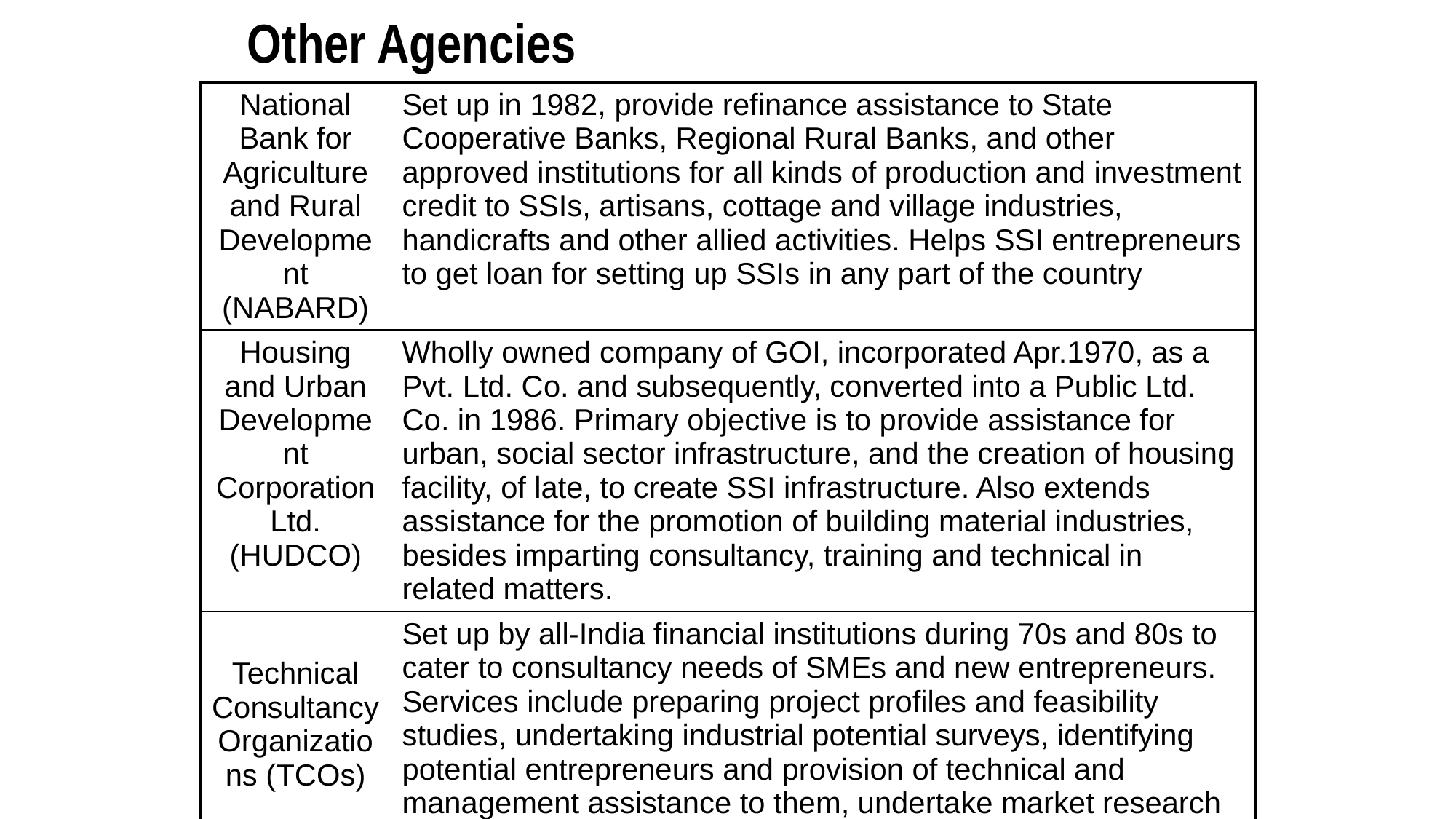

# Other Agencies
| National Bank for Agriculture and Rural Development (NABARD) | Set up in 1982, provide refinance assistance to State Cooperative Banks, Regional Rural Banks, and other approved institutions for all kinds of production and investment credit to SSIs, artisans, cottage and village industries, handicrafts and other allied activities. Helps SSI entrepreneurs to get loan for setting up SSIs in any part of the country |
| --- | --- |
| Housing and Urban Development Corporation Ltd. (HUDCO) | Wholly owned company of GOI, incorporated Apr.1970, as a Pvt. Ltd. Co. and subsequently, converted into a Public Ltd. Co. in 1986. Primary objective is to provide assistance for urban, social sector infrastructure, and the creation of housing facility, of late, to create SSI infrastructure. Also extends assistance for the promotion of building material industries, besides imparting consultancy, training and technical in related matters. |
| Technical Consultancy Organizations (TCOs) | Set up by all-India financial institutions during 70s and 80s to cater to consultancy needs of SMEs and new entrepreneurs. Services include preparing project profiles and feasibility studies, undertaking industrial potential surveys, identifying potential entrepreneurs and provision of technical and management assistance to them, undertake market research and surveys for specific products, carrying out energy audit and energy conservatism assignment, project supervision, taking up assignments on a turnkey basis, undertaking export consultancy for EOU |